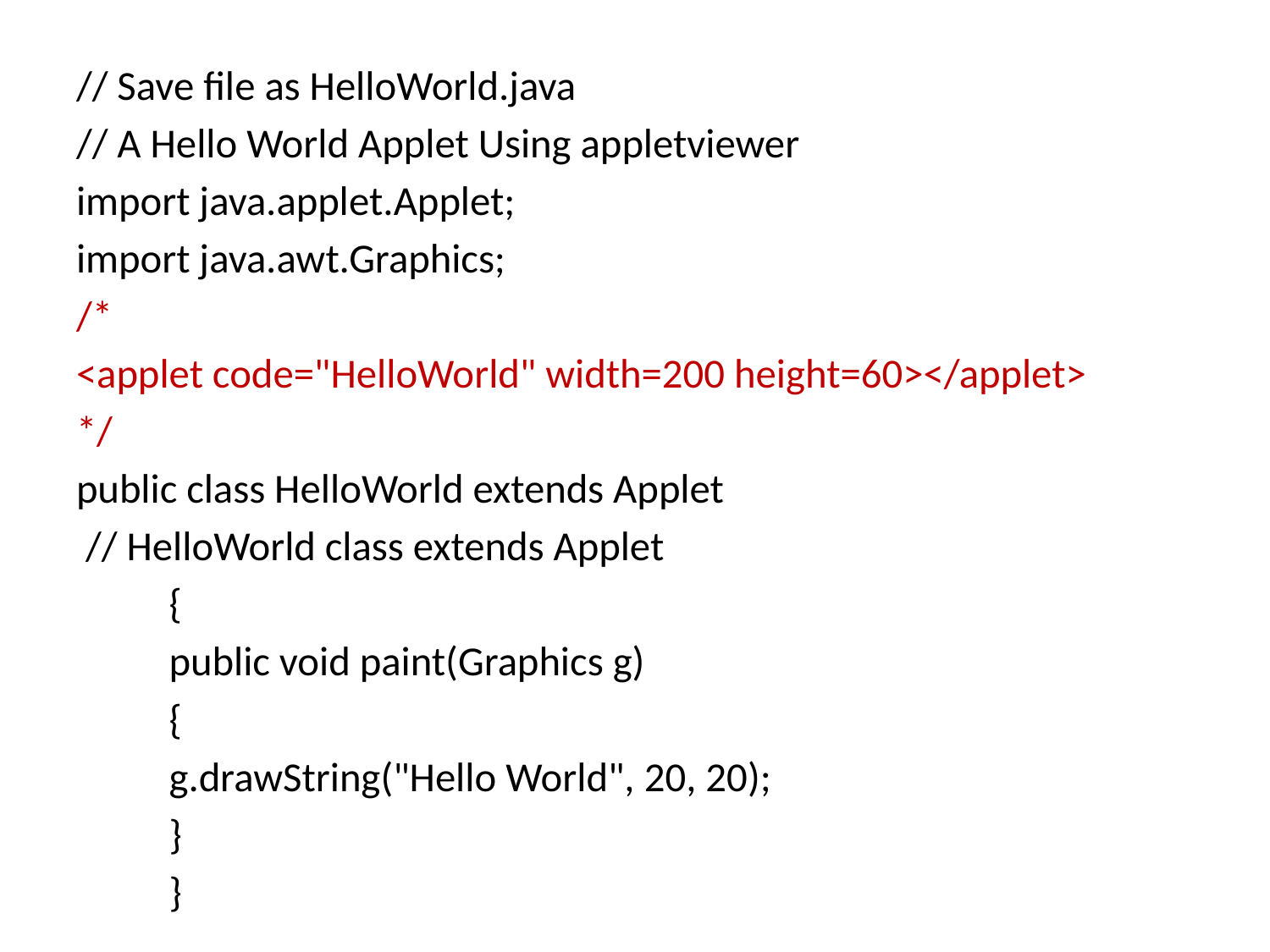

// Save file as HelloWorld.java
// A Hello World Applet Using appletviewer
import java.applet.Applet;
import java.awt.Graphics;
/*
<applet code="HelloWorld" width=200 height=60></applet>
*/
public class HelloWorld extends Applet
 // HelloWorld class extends Applet
	{
		public void paint(Graphics g)
			{
			g.drawString("Hello World", 20, 20);
			}
	}